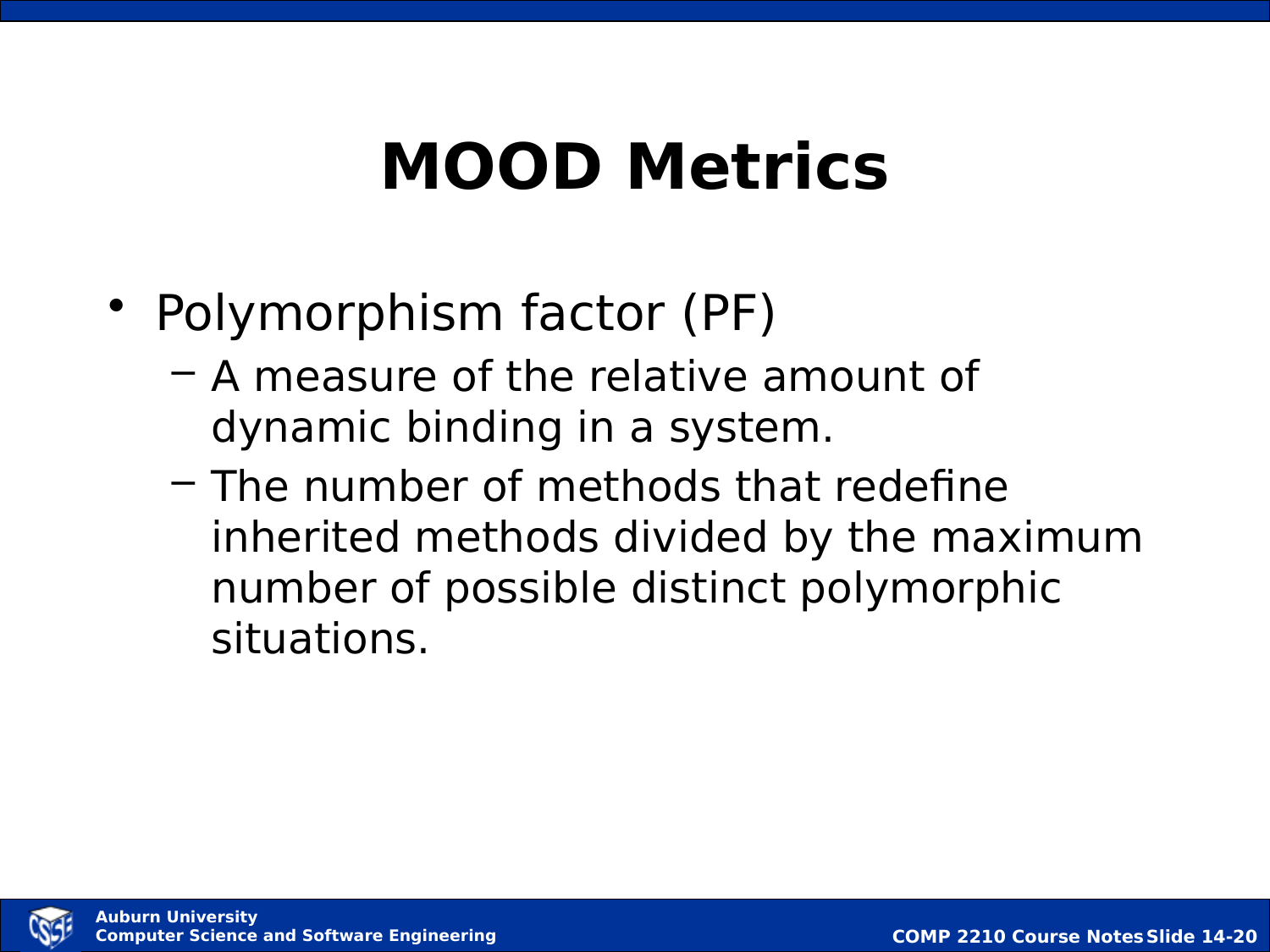

# MOOD Metrics
Polymorphism factor (PF)
A measure of the relative amount of dynamic binding in a system.
The number of methods that redefine inherited methods divided by the maximum number of possible distinct polymorphic situations.